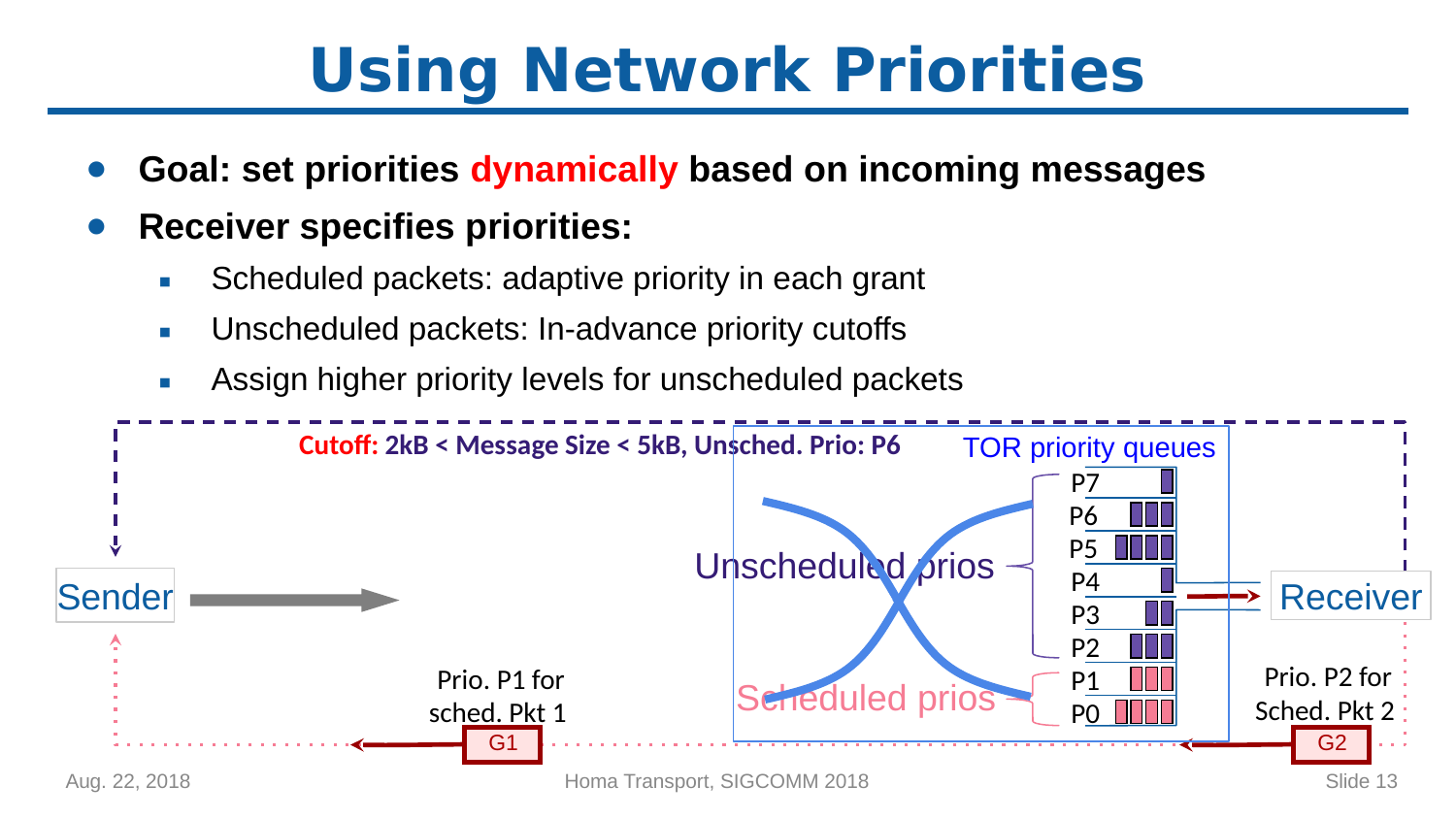

# Using Network Priorities
Goal: set priorities dynamically based on incoming messages
Receiver specifies priorities:
Scheduled packets: adaptive priority in each grant
Unscheduled packets: In-advance priority cutoffs
Assign higher priority levels for unscheduled packets

Cutoff: 2kB < Message Size < 5kB, Unsched. Prio: P6

TOR priority queues

P7

P6
P5
Unscheduled prios
P4
Sender
Receiver

P3

P2
Prio. P1 for sched. Pkt 1
P1

Prio. P2 for Sched. Pkt 2

Scheduled prios
P0

G1

G2

Slide 13